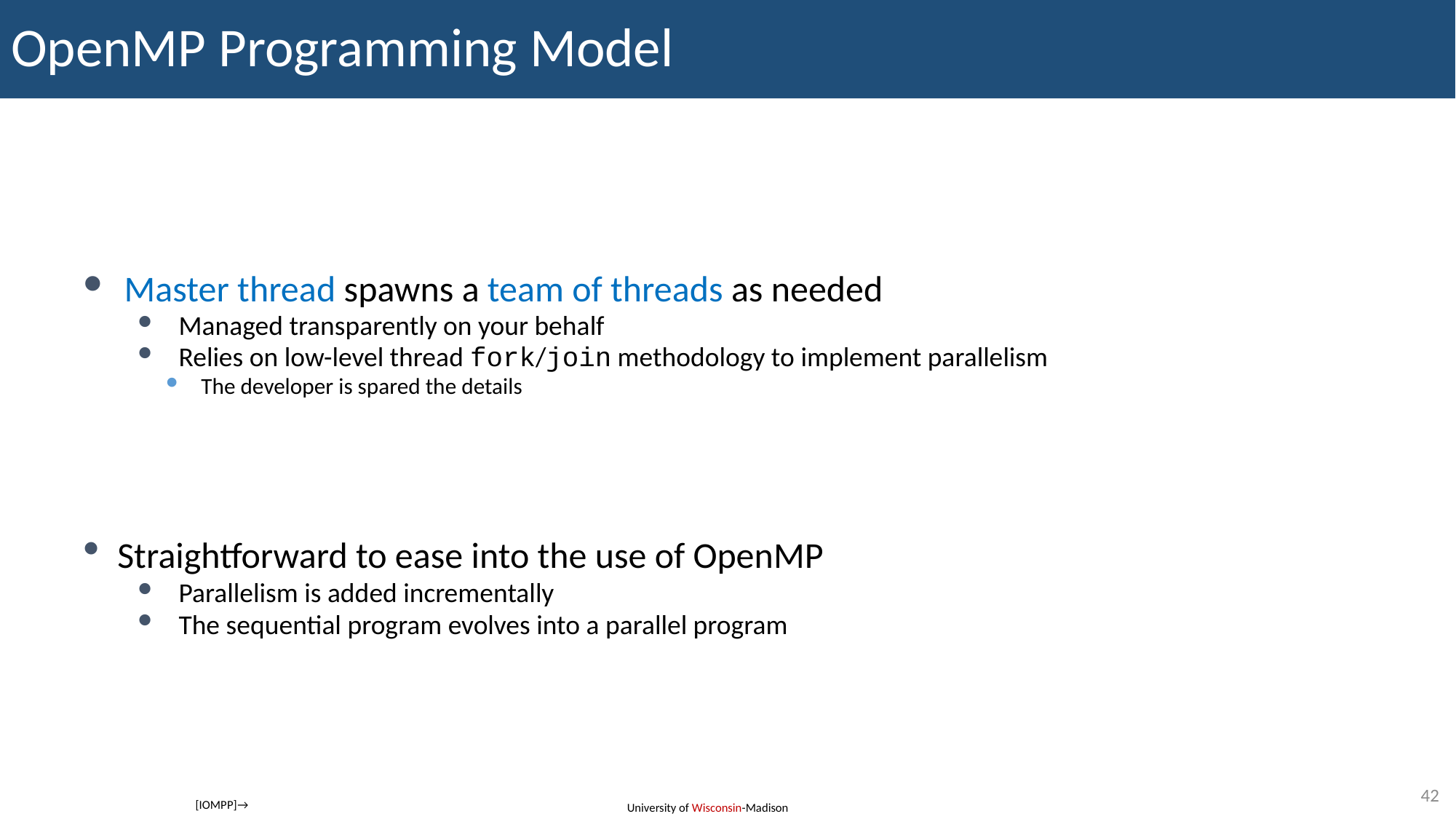

# OpenMP Programming Model

Master thread spawns a team of threads as needed
Managed transparently on your behalf
Relies on low-level thread fork/join methodology to implement parallelism
The developer is spared the details

Straightforward to ease into the use of OpenMP
Parallelism is added incrementally
The sequential program evolves into a parallel program
42
[IOMPP]→